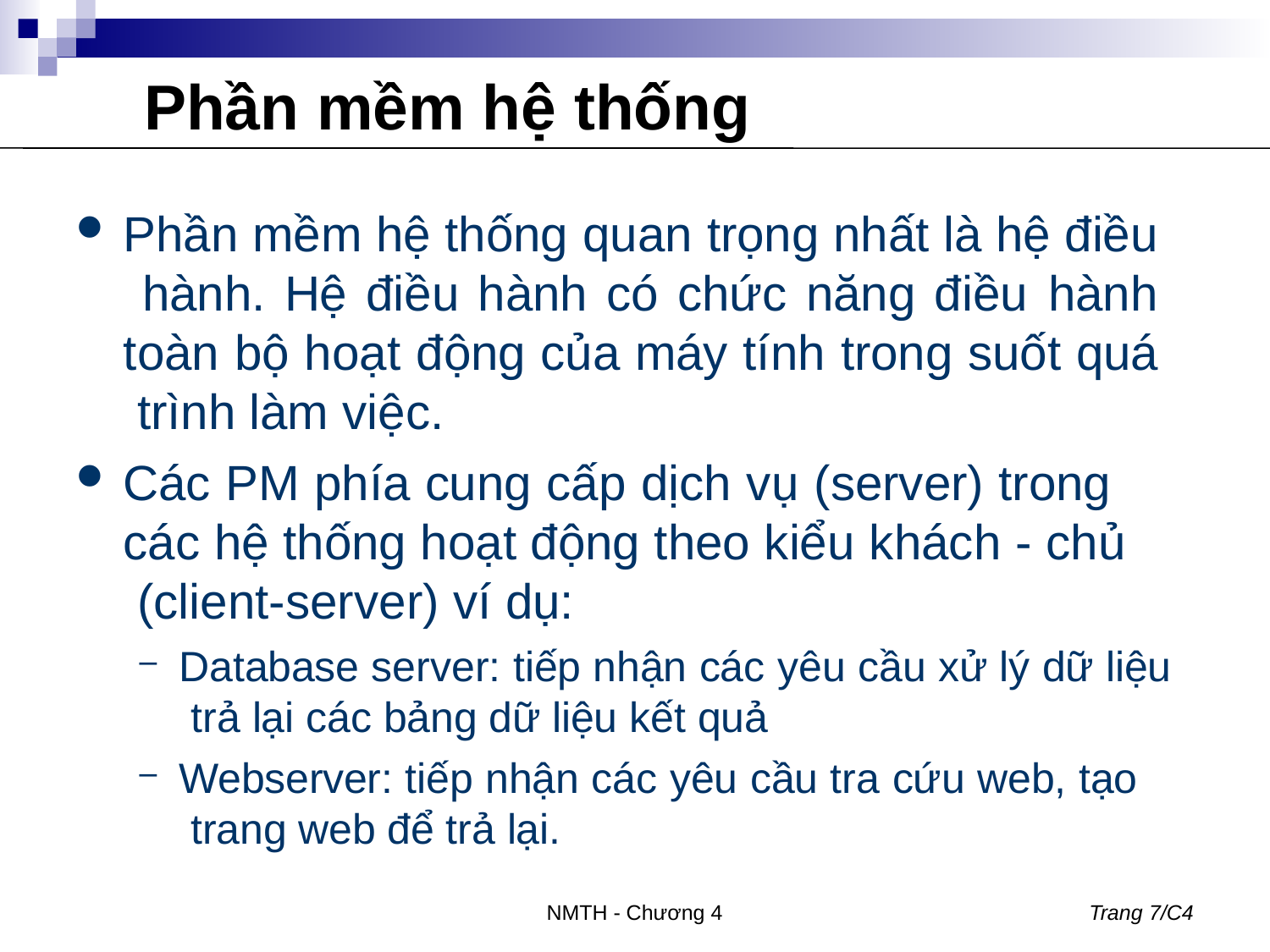

# Phần mềm hệ thống
Phần mềm hệ thống quan trọng nhất là hệ điều  hành. Hệ điều hành có chức năng điều hành toàn bộ hoạt động của máy tính trong suốt quá  trình làm việc.
Các PM phía cung cấp dịch vụ (server) trong  các hệ thống hoạt động theo kiểu khách - chủ  (client-server) ví dụ:
Database server: tiếp nhận các yêu cầu xử lý dữ liệu  trả lại các bảng dữ liệu kết quả
Webserver: tiếp nhận các yêu cầu tra cứu web, tạo  trang web để trả lại.
NMTH - Chương 4
Trang 7/C4